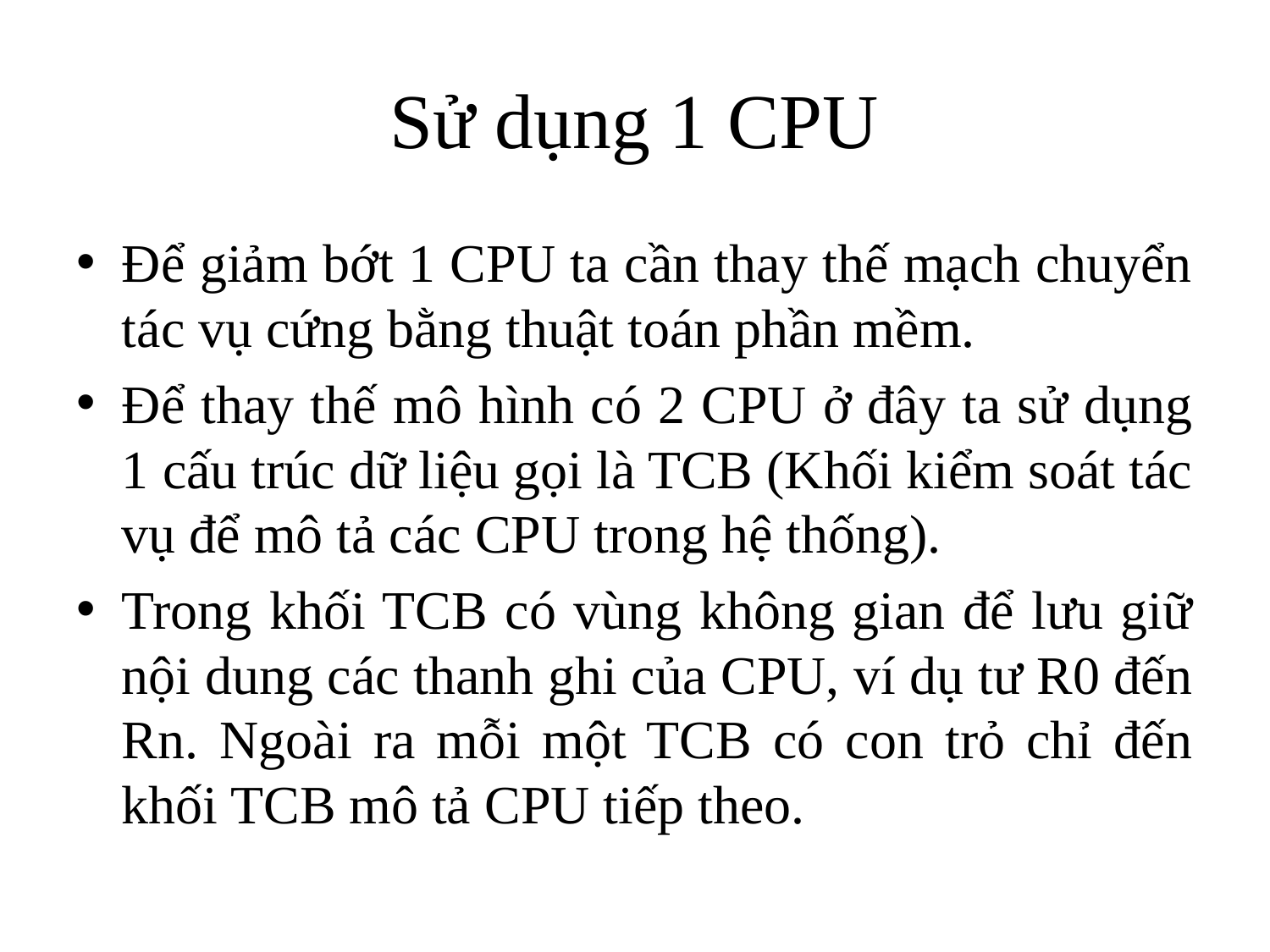

# Sử dụng 1 CPU
Để giảm bớt 1 CPU ta cần thay thế mạch chuyển tác vụ cứng bằng thuật toán phần mềm.
Để thay thế mô hình có 2 CPU ở đây ta sử dụng 1 cấu trúc dữ liệu gọi là TCB (Khối kiểm soát tác vụ để mô tả các CPU trong hệ thống).
Trong khối TCB có vùng không gian để lưu giữ nội dung các thanh ghi của CPU, ví dụ tư R0 đến Rn. Ngoài ra mỗi một TCB có con trỏ chỉ đến khối TCB mô tả CPU tiếp theo.